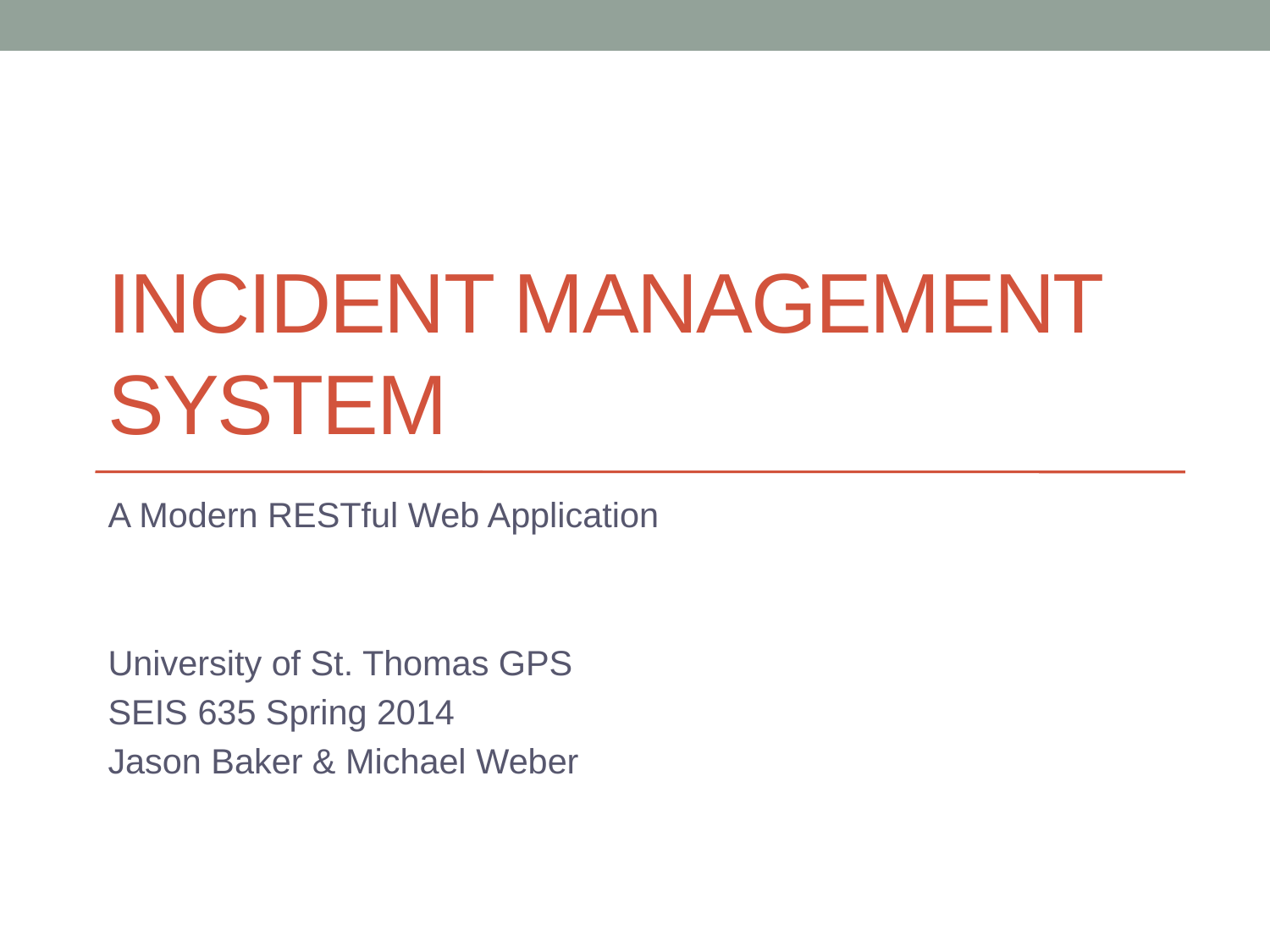

# INCIDENT MANAGEMENT SYSTEM
A Modern RESTful Web Application

University of St. Thomas GPS
SEIS 635 Spring 2014
Jason Baker & Michael Weber